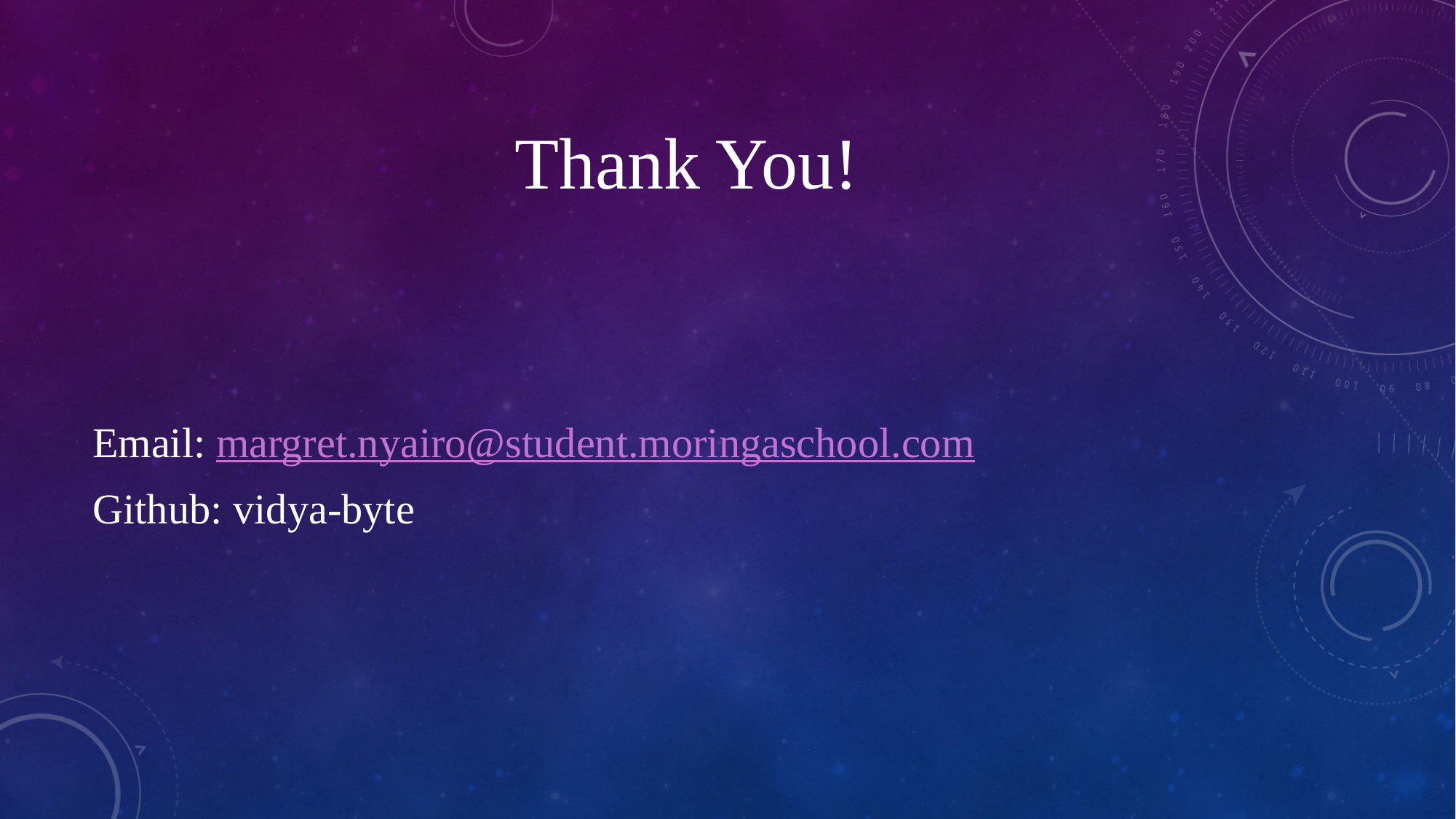

# Thank You!
Email: margret.nyairo@student.moringaschool.com
Github: vidya-byte